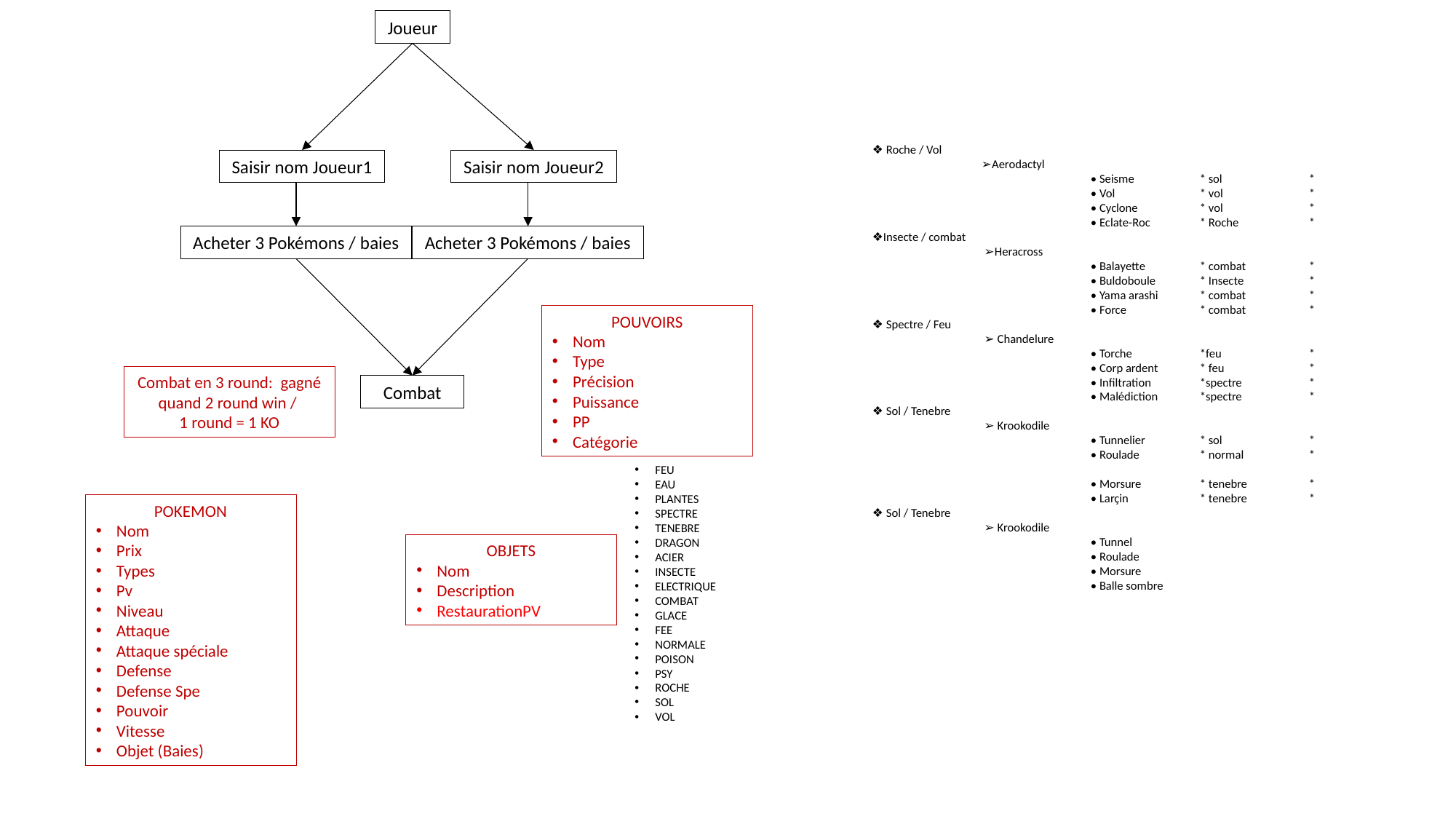

Joueur
❖ Roche / Vol
	➢Aerodactyl
		• Seisme 	* sol	*
		• Vol 	* vol	*
		• Cyclone	* vol	*
		• Eclate-Roc	* Roche	*
❖Insecte / combat
	 ➢Heracross
		• Balayette	* combat	*
		• Buldoboule	* Insecte	*
		• Yama arashi	* combat	*
		• Force	* combat	*
❖ Spectre / Feu
	 ➢ Chandelure
		• Torche	*feu	*
		• Corp ardent	* feu	*
		• Infiltration	*spectre	*
		• Malédiction	*spectre	*
❖ Sol / Tenebre
	 ➢ Krookodile
		• Tunnelier	* sol	*
		• Roulade	* normal	*
		• Morsure	* tenebre	*
		• Larçin	* tenebre	*
❖ Sol / Tenebre
	 ➢ Krookodile
		• Tunnel
		• Roulade
		• Morsure
		• Balle sombre

Saisir nom Joueur1
Saisir nom Joueur2

Acheter 3 Pokémons / baies
Acheter 3 Pokémons / baies
POUVOIRS
Nom
Type
Précision
Puissance
PP
Catégorie
Combat en 3 round:  gagné quand 2 round win /
1 round = 1 KO
Combat
FEU
EAU
PLANTES
SPECTRE
TENEBRE
DRAGON
ACIER
INSECTE
ELECTRIQUE
COMBAT
GLACE
FEE
NORMALE
POISON
PSY
ROCHE
SOL
VOL

POKEMON
Nom
Prix
Types
Pv
Niveau
Attaque
Attaque spéciale
Defense
Defense Spe
Pouvoir
Vitesse
Objet (Baies)
OBJETS
Nom
Description
RestaurationPV